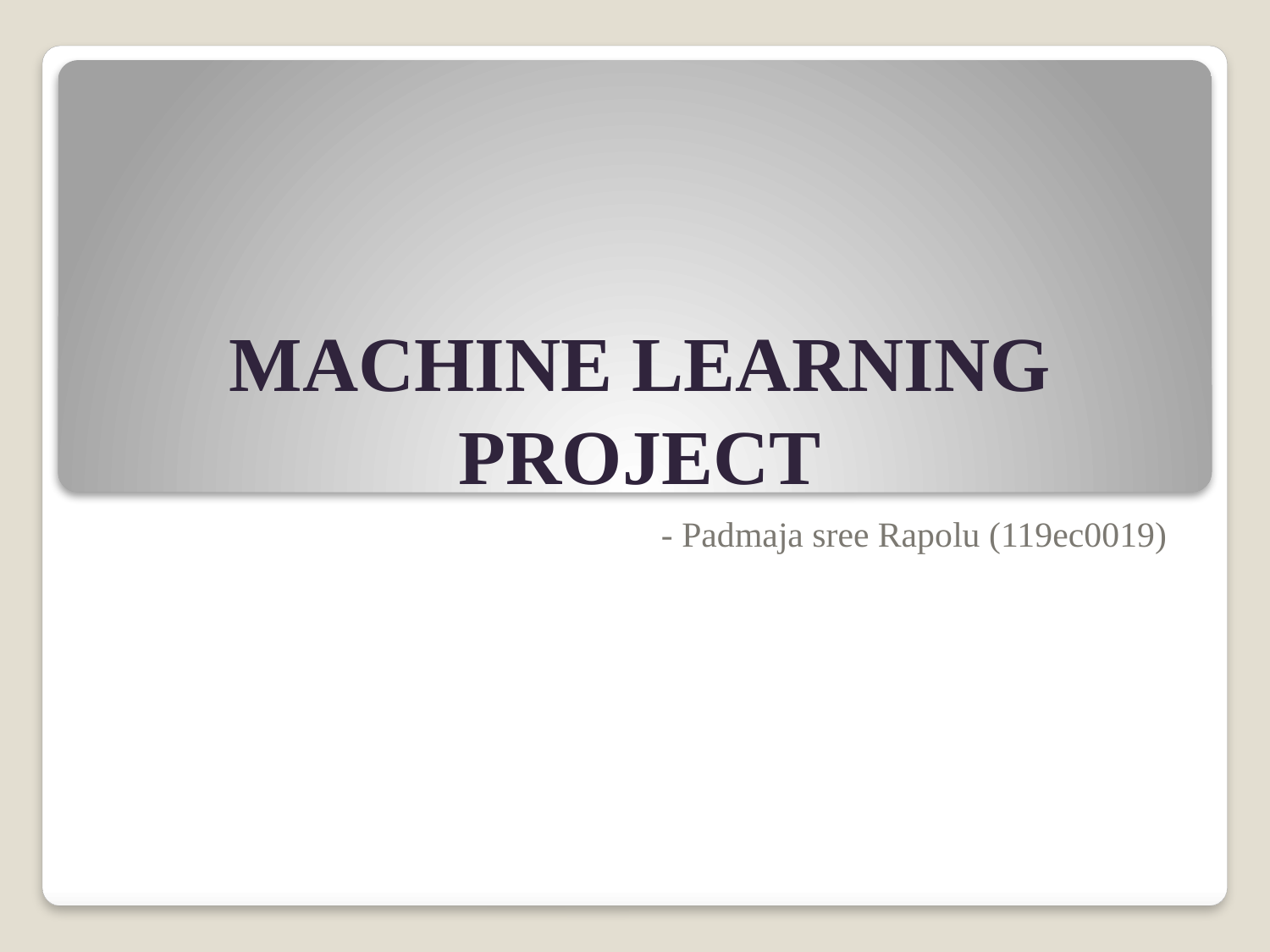

# MACHINE LEARNING PROJECT
- Padmaja sree Rapolu (119ec0019)